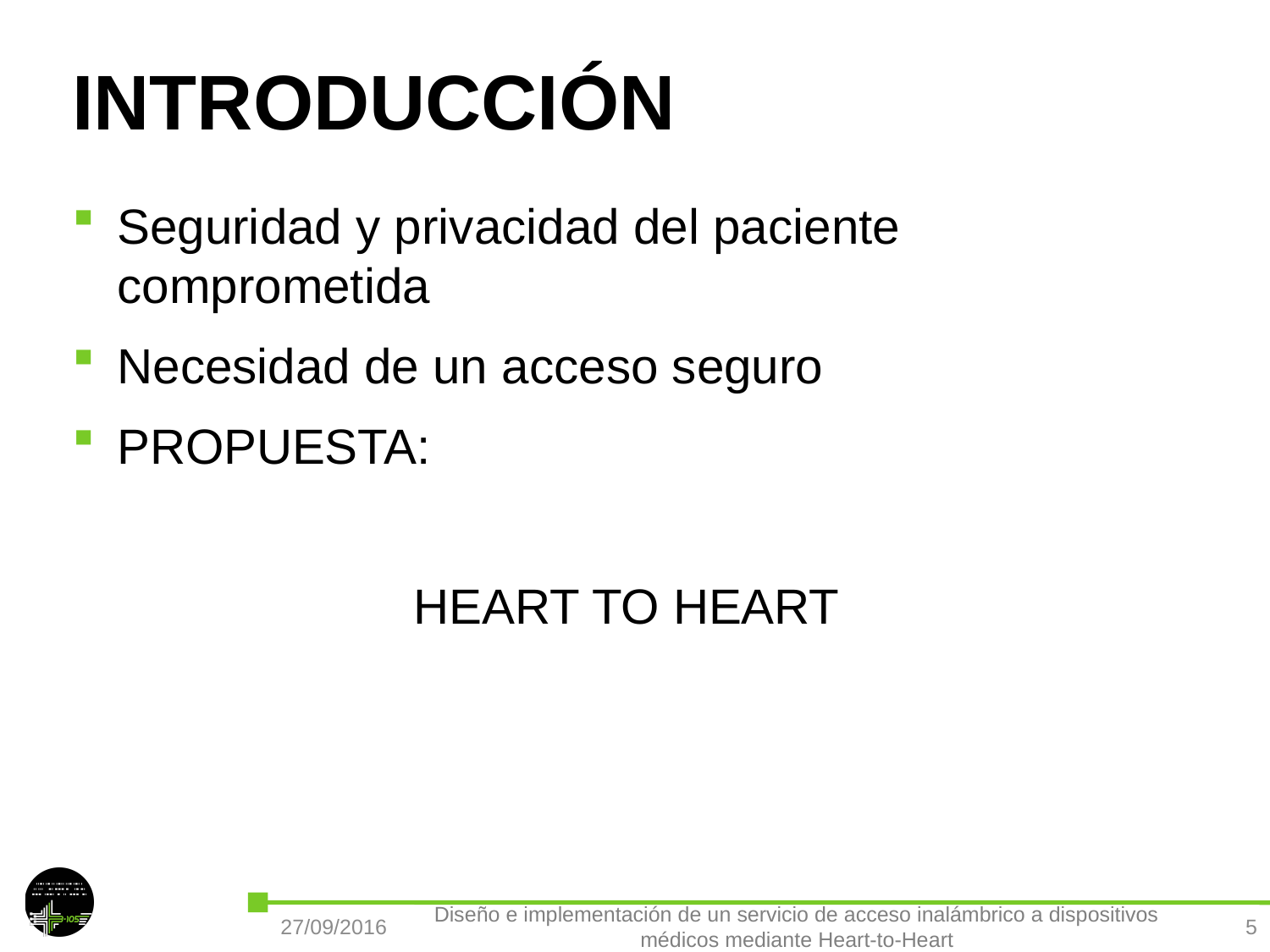

# INTRODUCCIÓN
Seguridad y privacidad del paciente comprometida
Necesidad de un acceso seguro
PROPUESTA:

HEART TO HEART
27/09/2016
Diseño e implementación de un servicio de acceso inalámbrico a dispositivos médicos mediante Heart-to-Heart
5